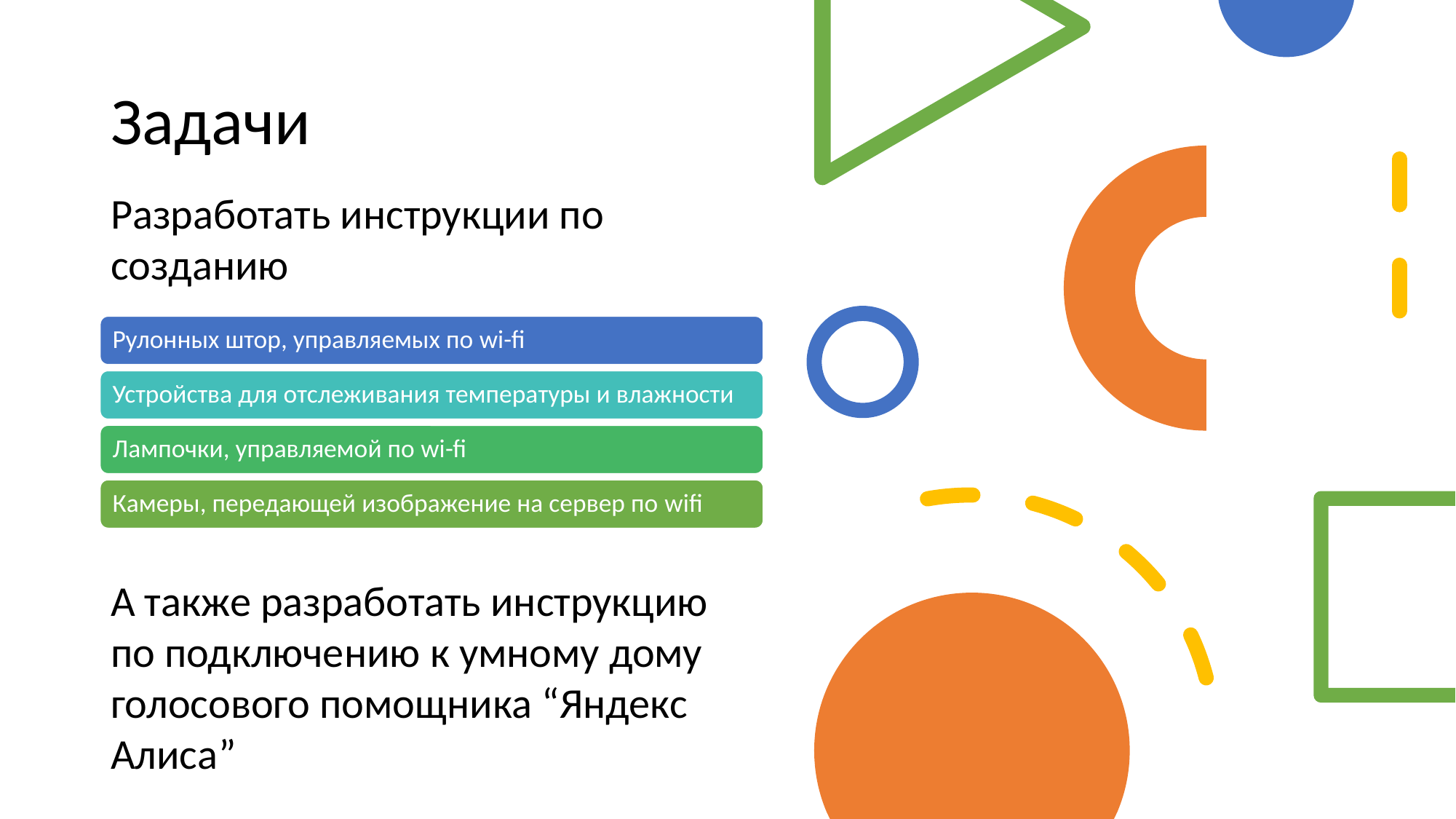

# Задачи

Разработать инструкции по созданию
Рулонных штор, управляемых по wi-fi
Устройства для отслеживания температуры и влажности
Лампочки, управляемой по wi-fi
Камеры, передающей изображение на сервер по wifi

А также разработать инструкцию по подключению к умному дому голосового помощника “Яндекс Алиса”